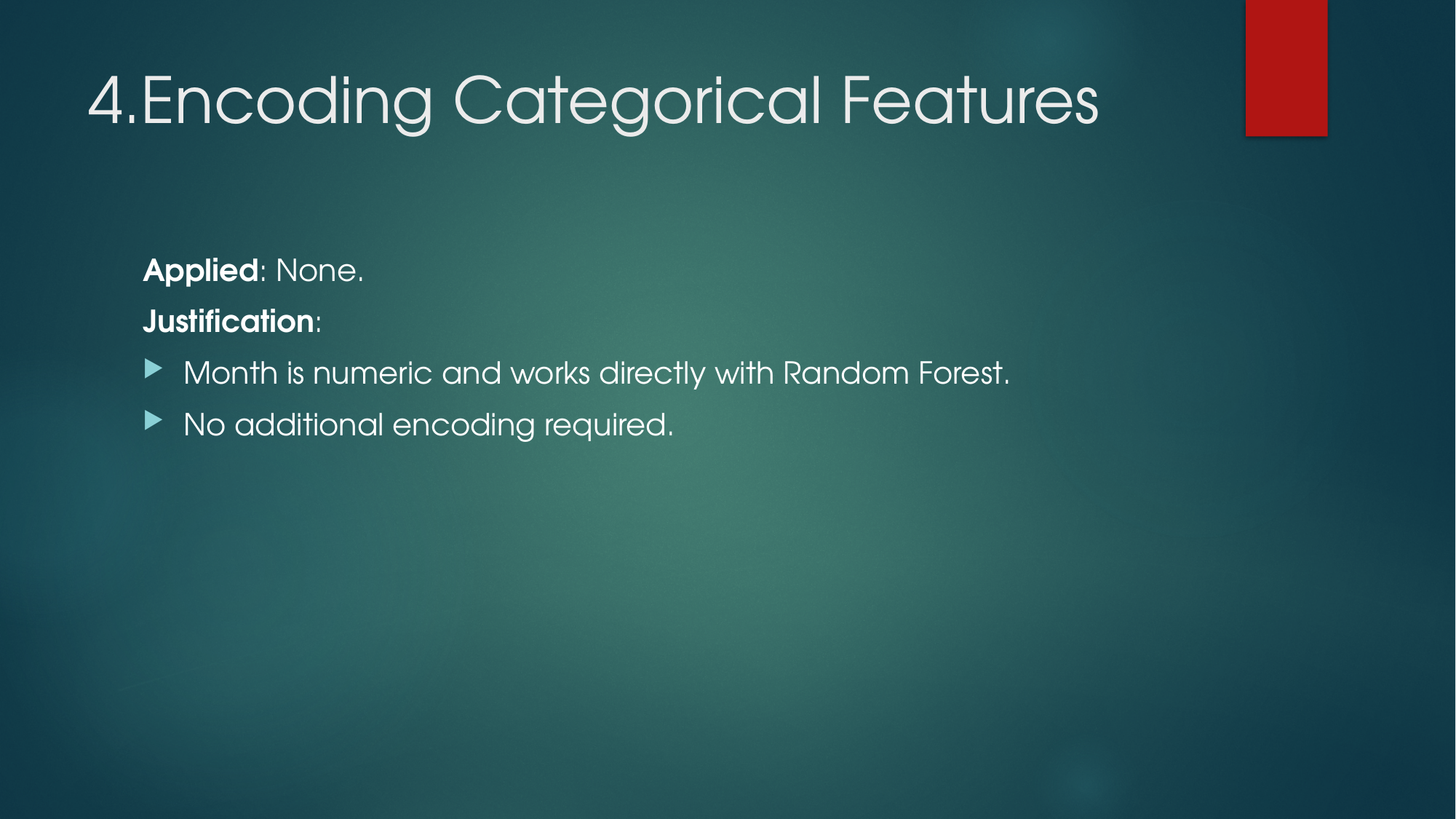

# 4.Encoding Categorical Features
Applied: None.
Justification:
Month is numeric and works directly with Random Forest.
No additional encoding required.